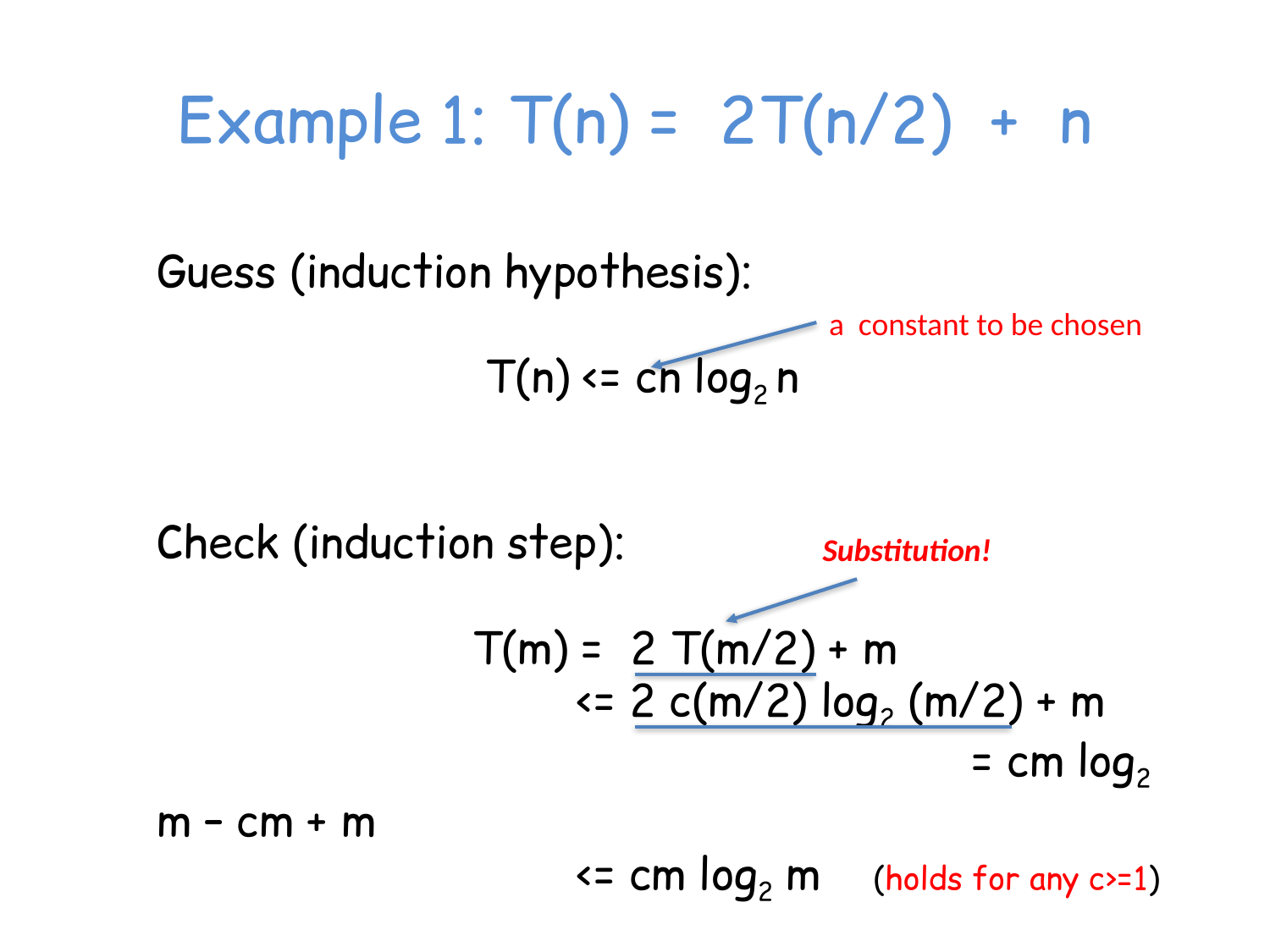

# Example 1: T(n) =  2T(n/2)  +  n
Guess (induction hypothesis):

                         T(n) <= cn log2 n

a  constant to be chosen
Check (induction step):

                        T(m) =  2 T(m/2) + m
                                <= 2 c(m/2) log2 (m/2) + m
						    = cm log2 m – cm + m
                                <= cm log2 m    (holds for any c>=1)
Substitution!